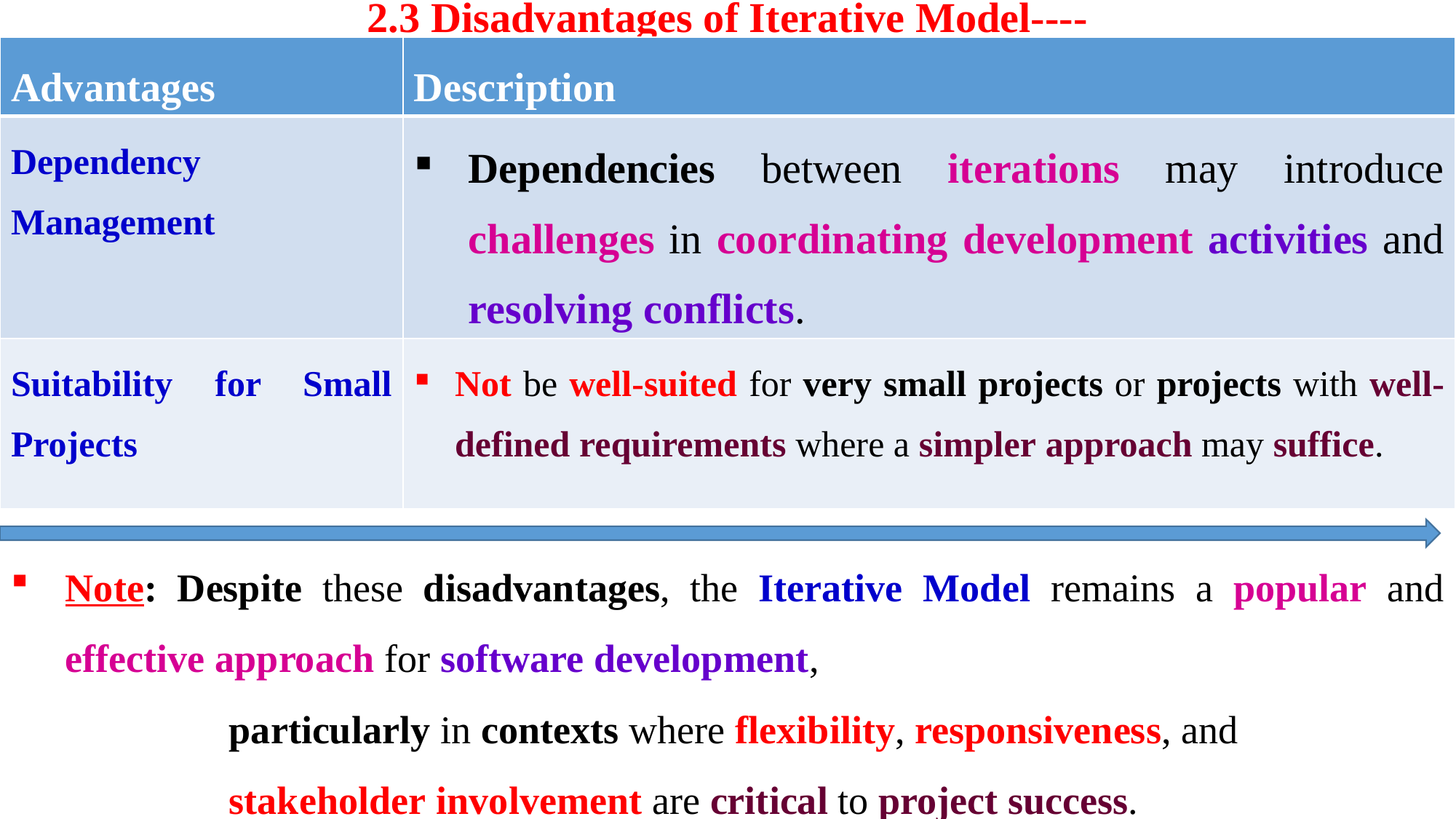

# 2.3 Disadvantages of Iterative Model----
| Advantages | Description |
| --- | --- |
| Dependency Management | Dependencies between iterations may introduce challenges in coordinating development activities and resolving conflicts. |
| Suitability for Small Projects | Not be well-suited for very small projects or projects with well-defined requirements where a simpler approach may suffice. |

Note: Despite these disadvantages, the Iterative Model remains a popular and effective approach for software development,
		particularly in contexts where flexibility, responsiveness, and
		stakeholder involvement are critical to project success.